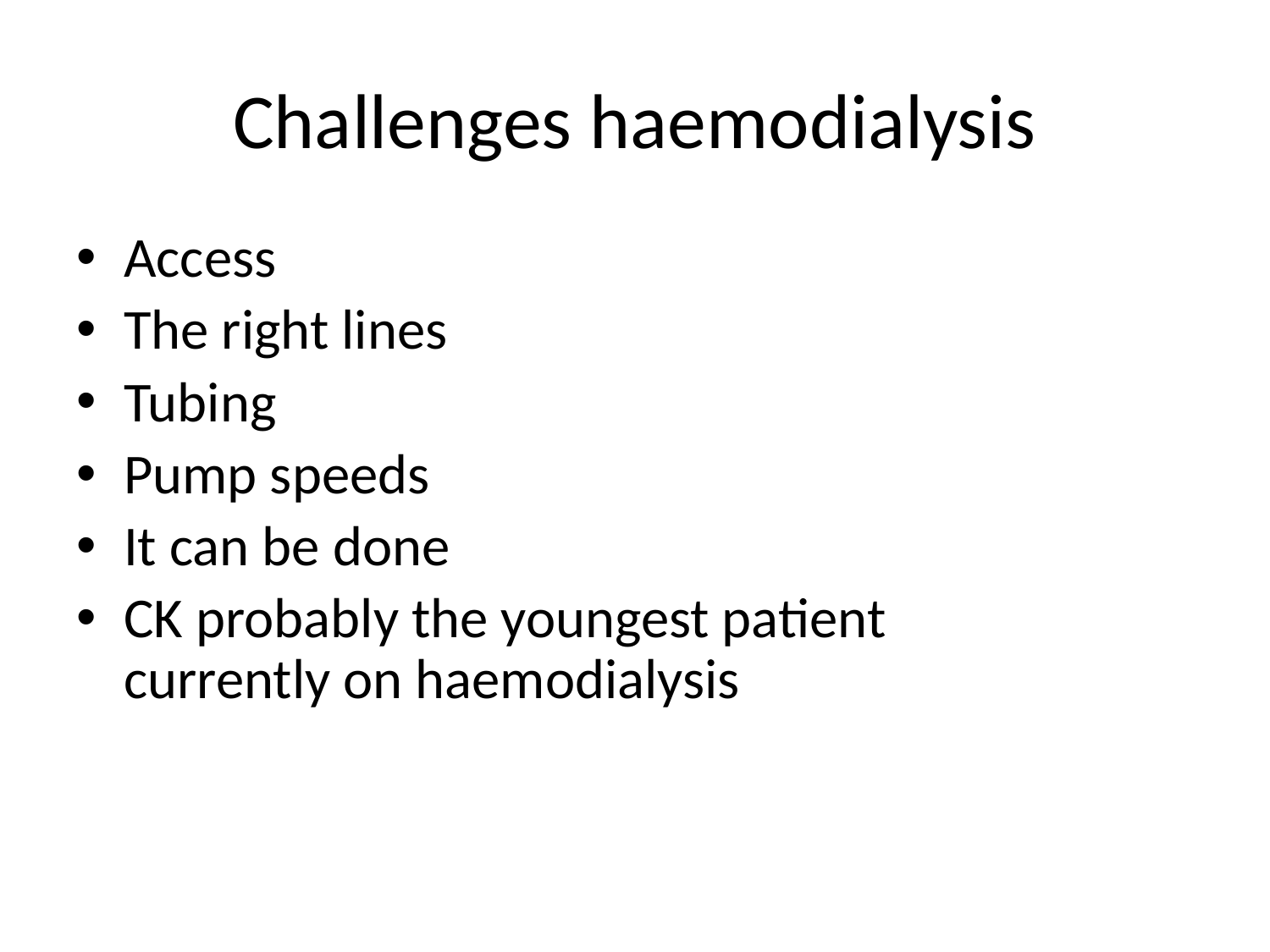

# Challenges haemodialysis
Access
The right lines
Tubing
Pump speeds
It can be done
CK probably the youngest patient currently on haemodialysis